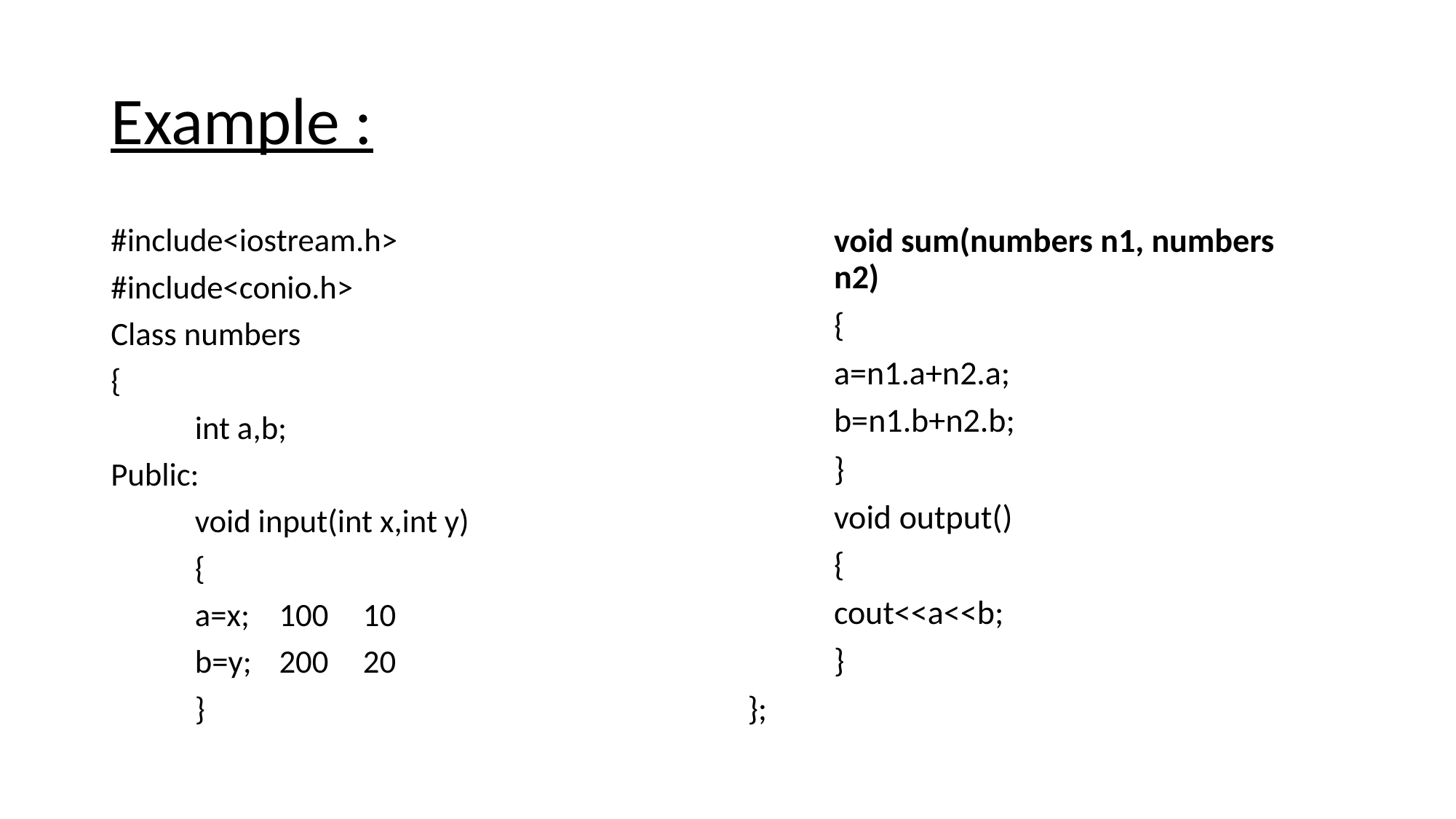

# Example :
#include<iostream.h>
#include<conio.h>
Class numbers
{
	int a,b;
Public:
	void input(int x,int y)
	{
		a=x;	100	10
		b=y;	200	20
	}
	void sum(numbers n1, numbers          	n2)
	{
		a=n1.a+n2.a;
		b=n1.b+n2.b;
	}
	void output()
	{
		cout<<a<<b;
	}
};